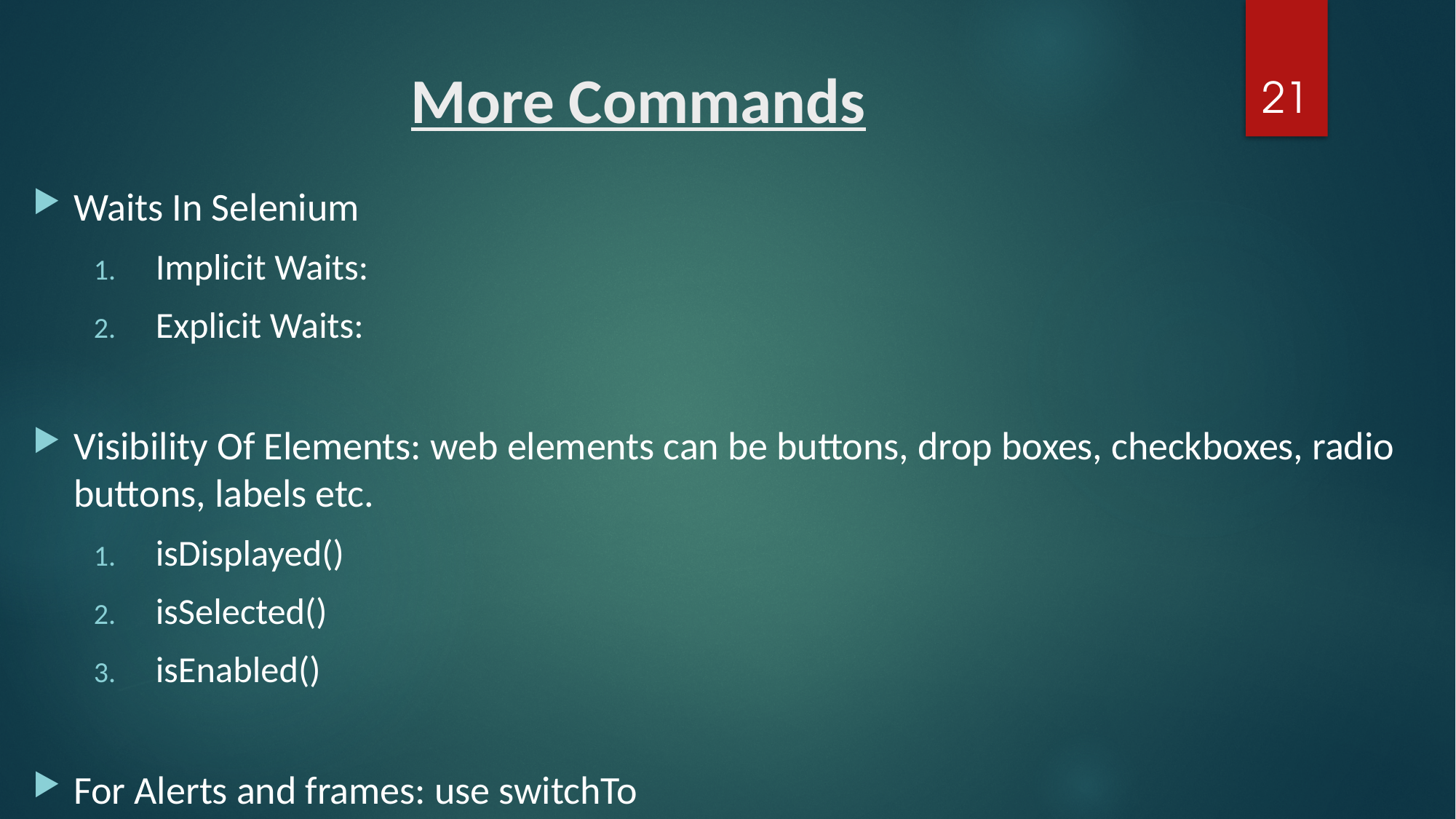

21
# More Commands
Waits In Selenium
Implicit Waits:
Explicit Waits:

Visibility Of Elements: web elements can be buttons, drop boxes, checkboxes, radio buttons, labels etc.
isDisplayed()
isSelected()
isEnabled()

For Alerts and frames: use switchTo